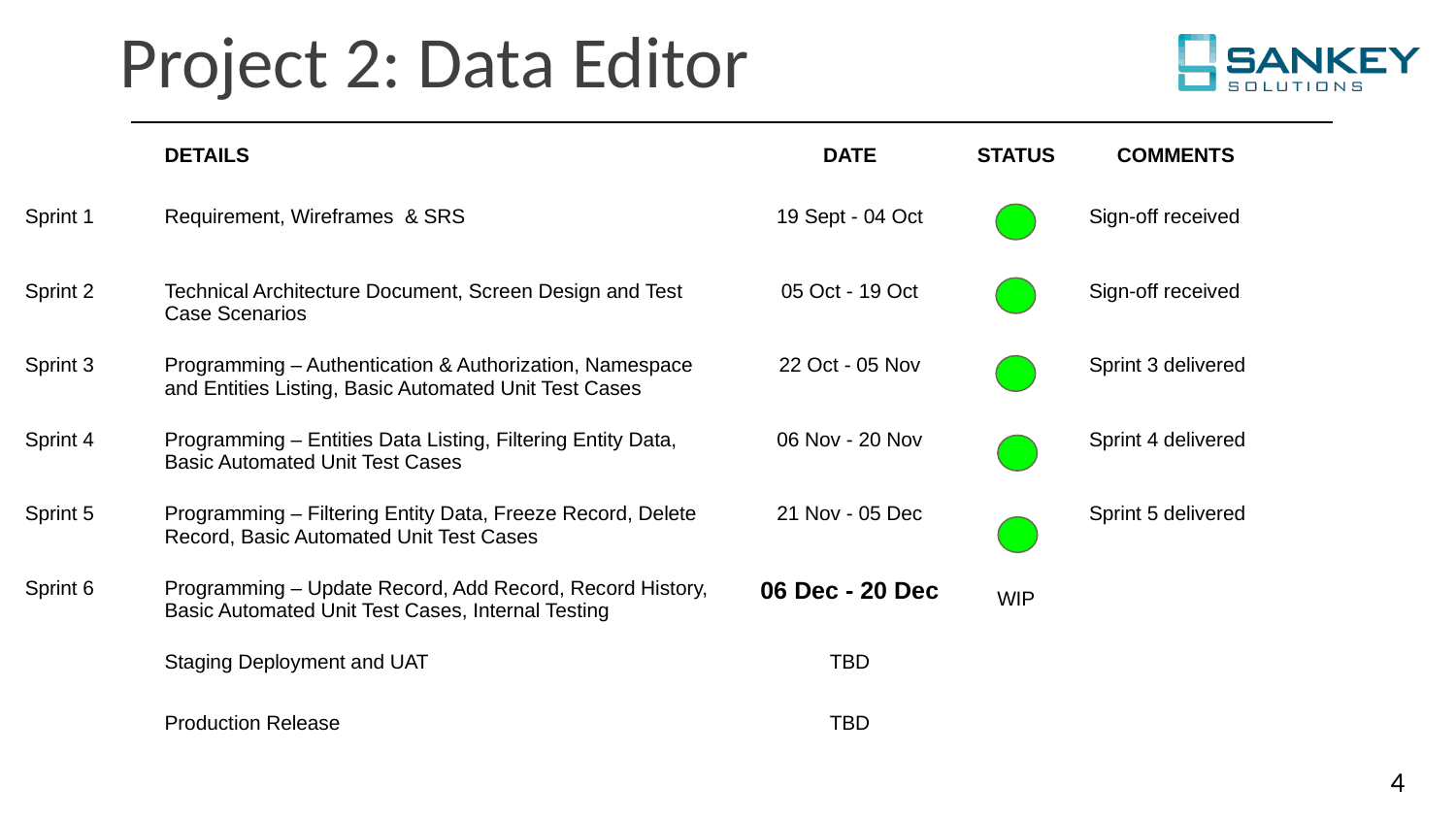

# Project 2: Data Editor
|  | DETAILS | DATE | STATUS | COMMENTS |
| --- | --- | --- | --- | --- |
| Sprint 1 | Requirement, Wireframes & SRS | 19 Sept - 04 Oct |  | Sign-off received |
| Sprint 2 | Technical Architecture Document, Screen Design and Test Case Scenarios | 05 Oct - 19 Oct |  | Sign-off received |
| Sprint 3 | Programming – Authentication & Authorization, Namespace and Entities Listing, Basic Automated Unit Test Cases | 22 Oct - 05 Nov |  | Sprint 3 delivered |
| Sprint 4 | Programming – Entities Data Listing, Filtering Entity Data, Basic Automated Unit Test Cases | 06 Nov - 20 Nov |  | Sprint 4 delivered |
| Sprint 5 | Programming – Filtering Entity Data, Freeze Record, Delete Record, Basic Automated Unit Test Cases | 21 Nov - 05 Dec |  | Sprint 5 delivered |
| Sprint 6 | Programming – Update Record, Add Record, Record History, Basic Automated Unit Test Cases, Internal Testing | 06 Dec - 20 Dec | WIP |  |
|  | Staging Deployment and UAT | TBD |  |  |
|  | Production Release | TBD |  |  |